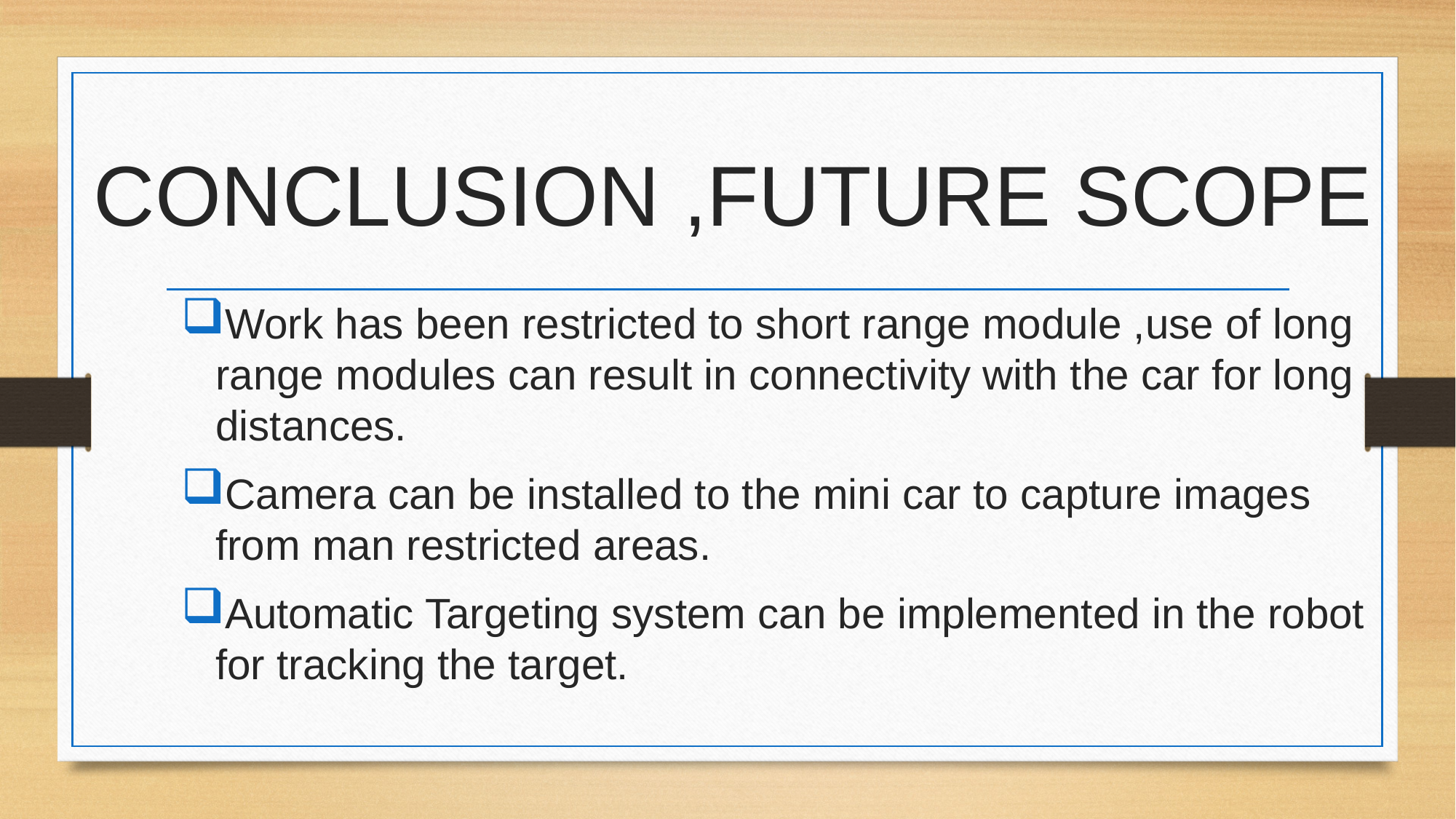

# CONCLUSION ,FUTURE SCOPE
Work has been restricted to short range module ,use of long range modules can result in connectivity with the car for long distances.
Camera can be installed to the mini car to capture images from man restricted areas.
Automatic Targeting system can be implemented in the robot for tracking the target.